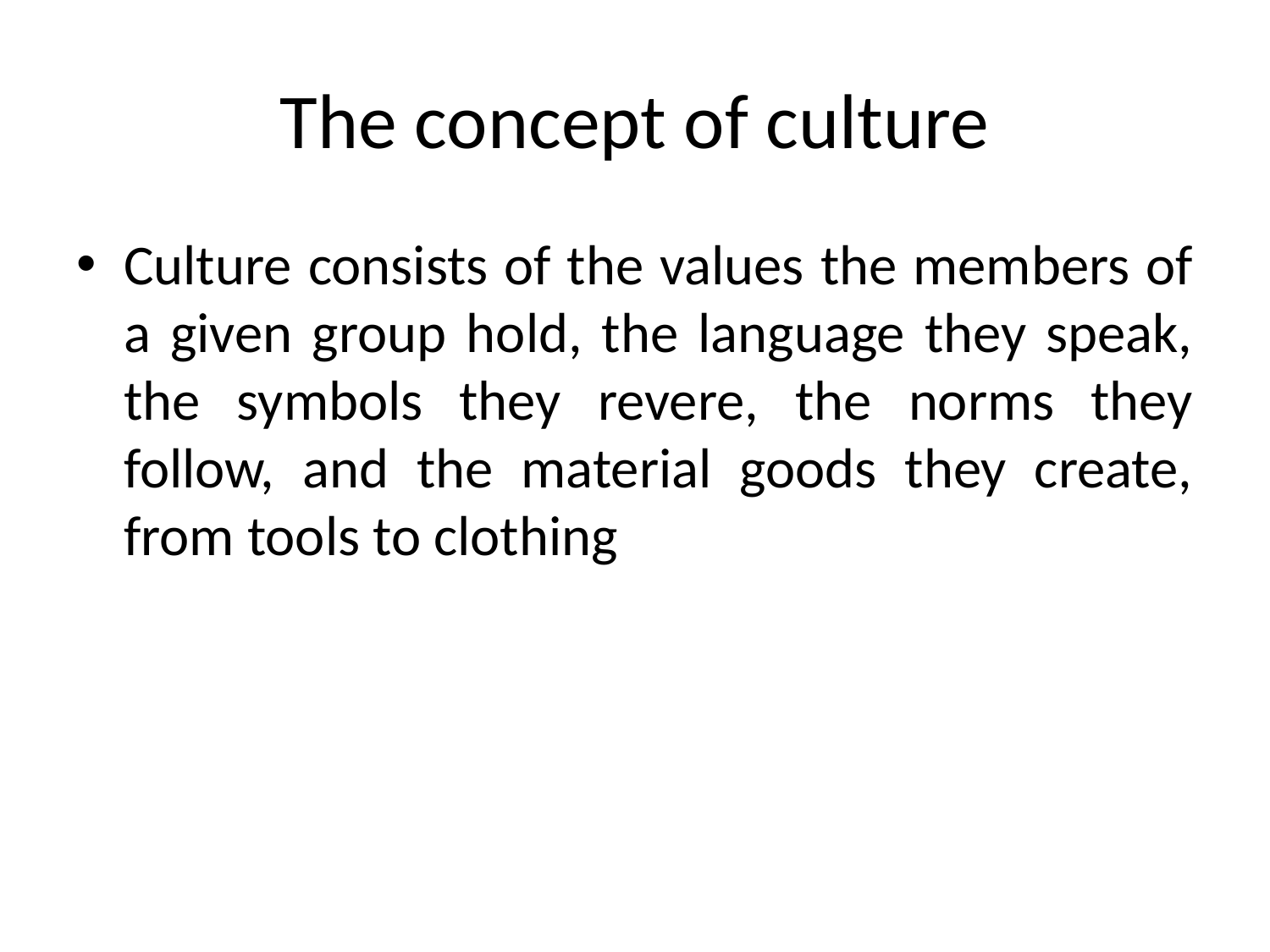

# The concept of culture
Culture consists of the values the members of a given group hold, the language they speak, the symbols they revere, the norms they follow, and the material goods they create, from tools to clothing